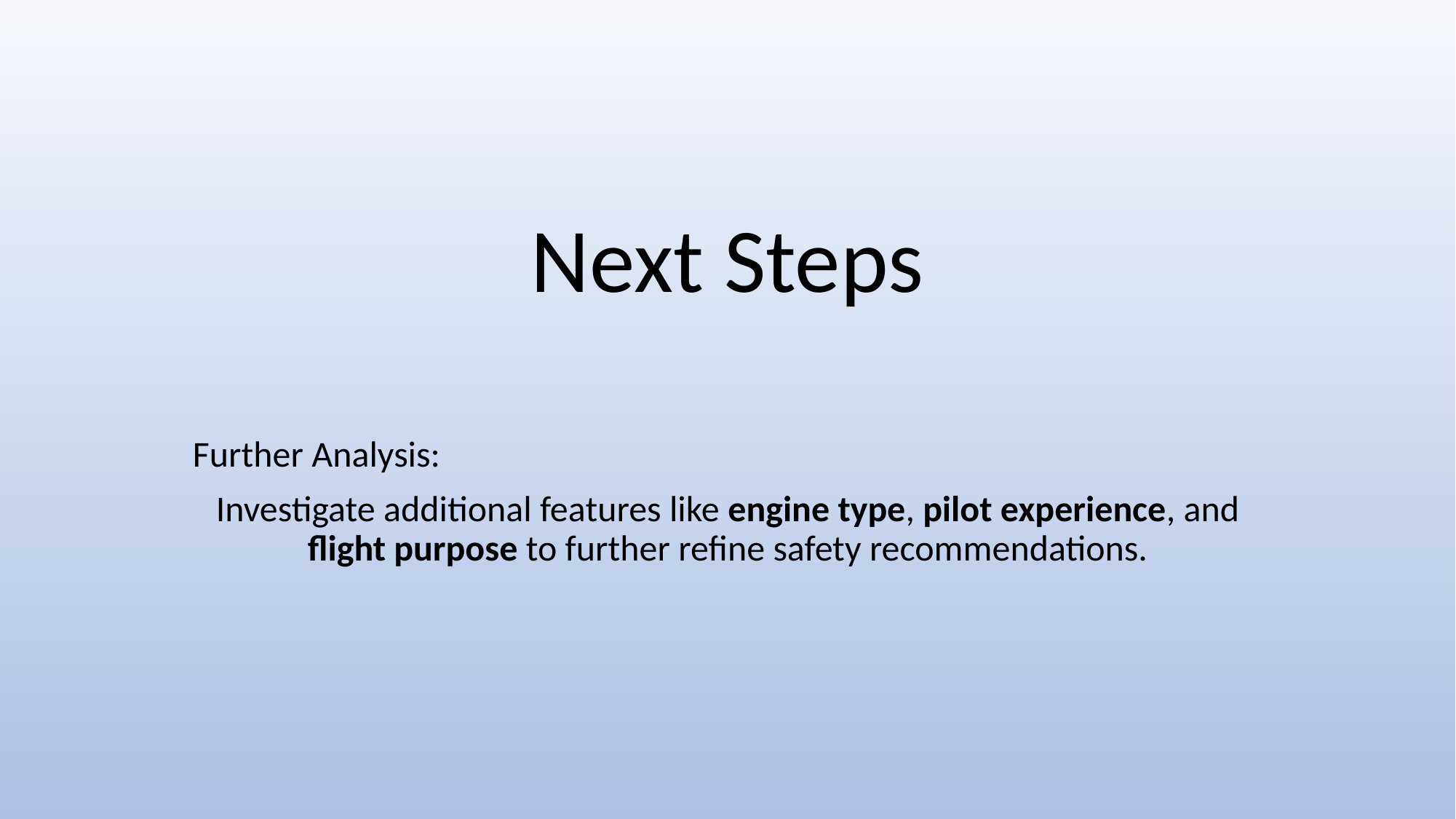

# Next Steps
Further Analysis:
Investigate additional features like engine type, pilot experience, and flight purpose to further refine safety recommendations.